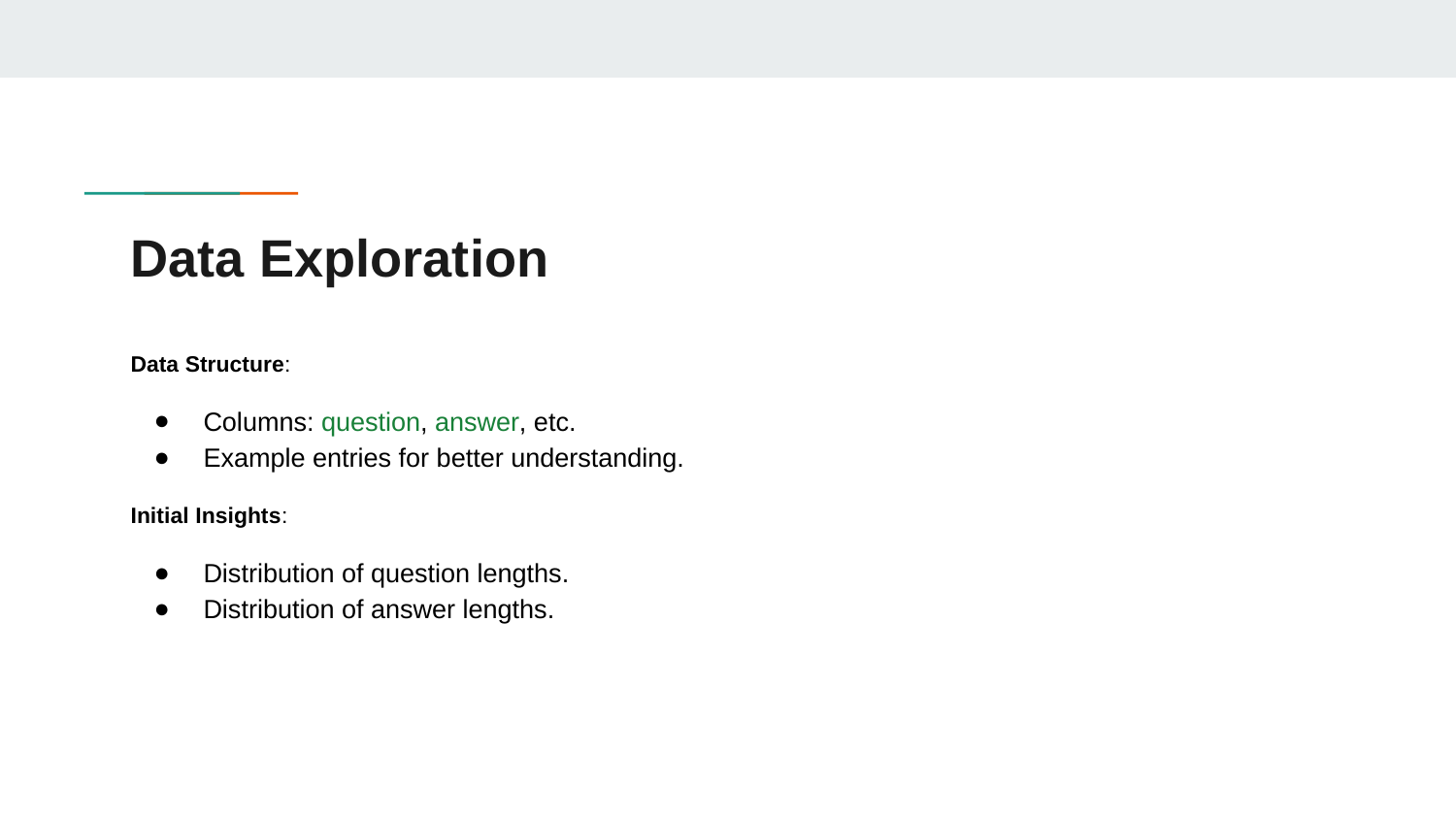

# Data Exploration
Data Structure:
Columns: question, answer, etc.
Example entries for better understanding.
Initial Insights:
Distribution of question lengths.
Distribution of answer lengths.